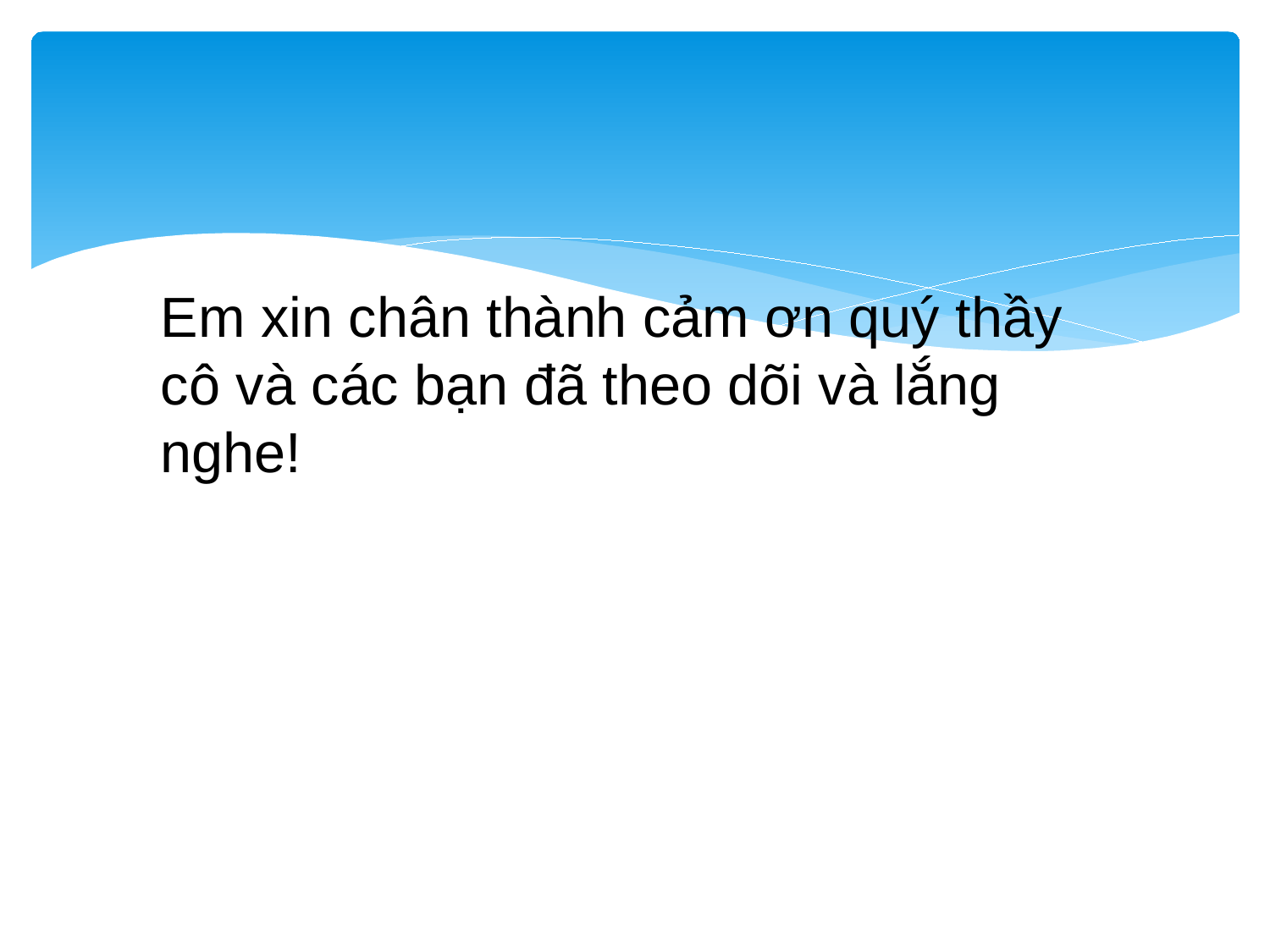

Em xin chân thành cảm ơn quý thầy cô và các bạn đã theo dõi và lắng nghe!